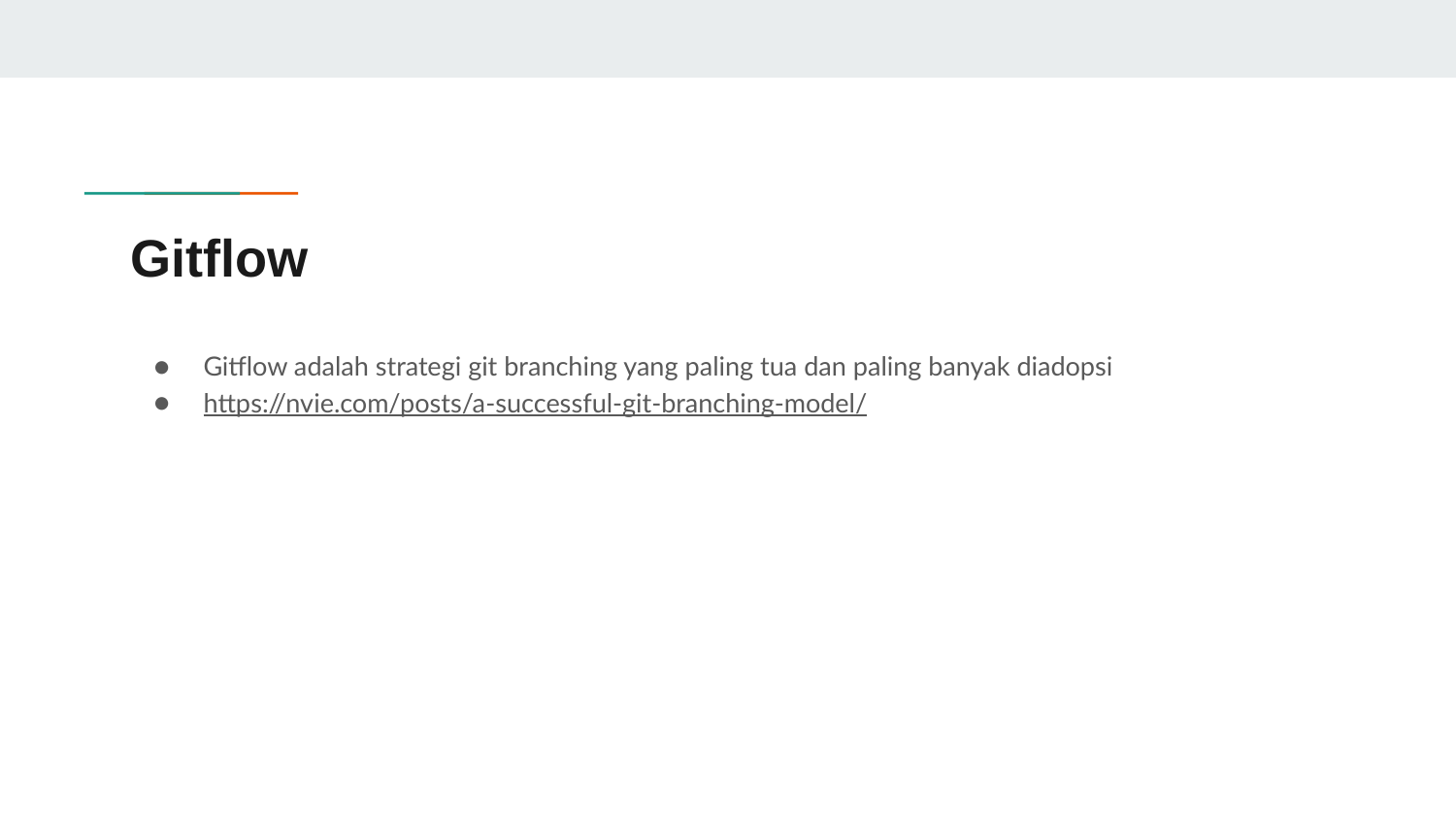

# Gitflow
Gitflow adalah strategi git branching yang paling tua dan paling banyak diadopsi
https://nvie.com/posts/a-successful-git-branching-model/